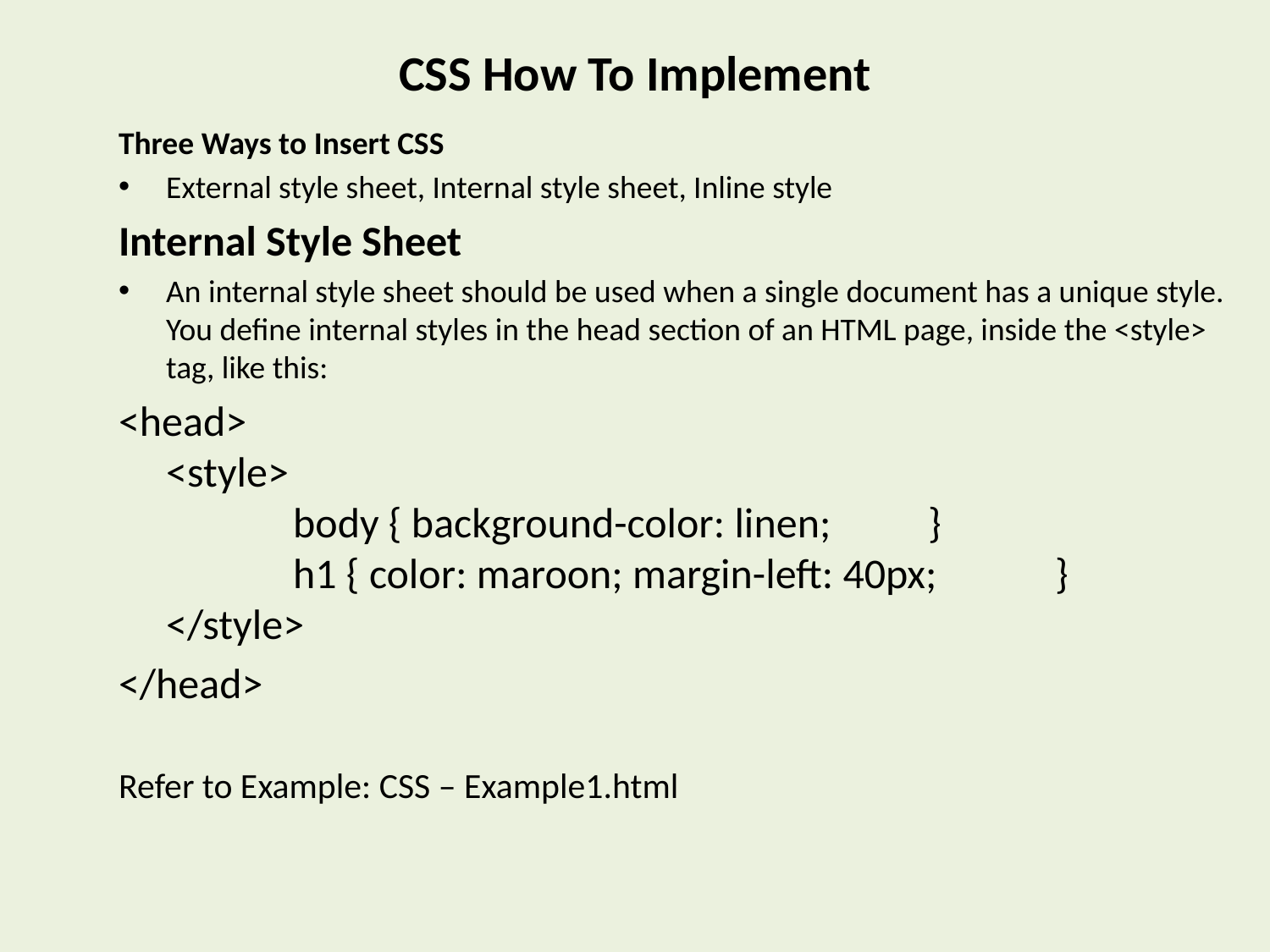

# CSS How To Implement
Three Ways to Insert CSS
External style sheet, Internal style sheet, Inline style
Internal Style Sheet
An internal style sheet should be used when a single document has a unique style. You define internal styles in the head section of an HTML page, inside the <style> tag, like this:
<head>
<style>
	body { background-color: linen;	}
	h1 { color: maroon; margin-left: 40px;	}
</style>
</head>

Refer to Example: CSS – Example1.html